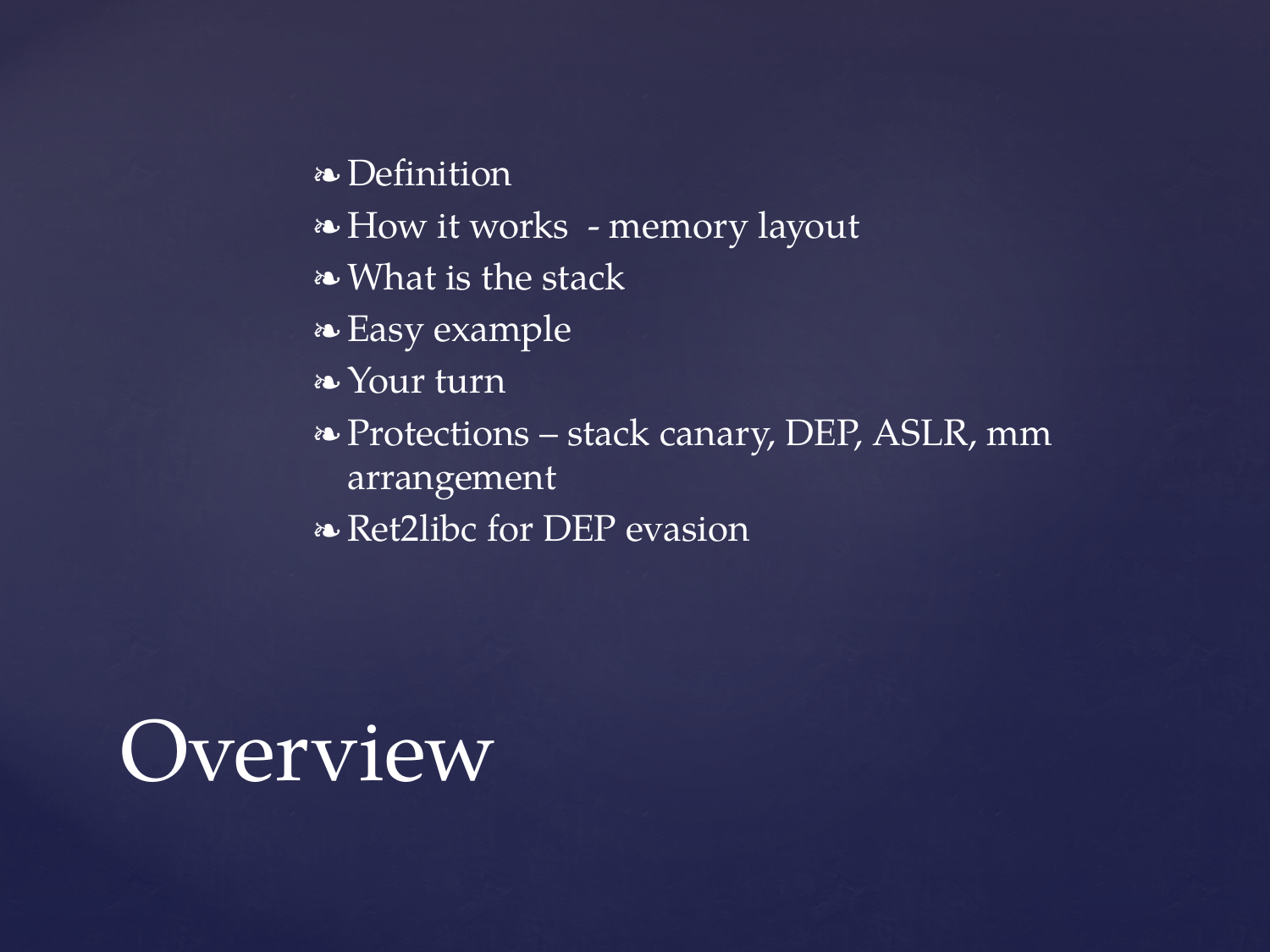

Definition
How it works  - memory layout
What is the stack
Easy example
Your turn
Protections – stack canary, DEP, ASLR, mm arrangement
Ret2libc for DEP evasion
# Overview